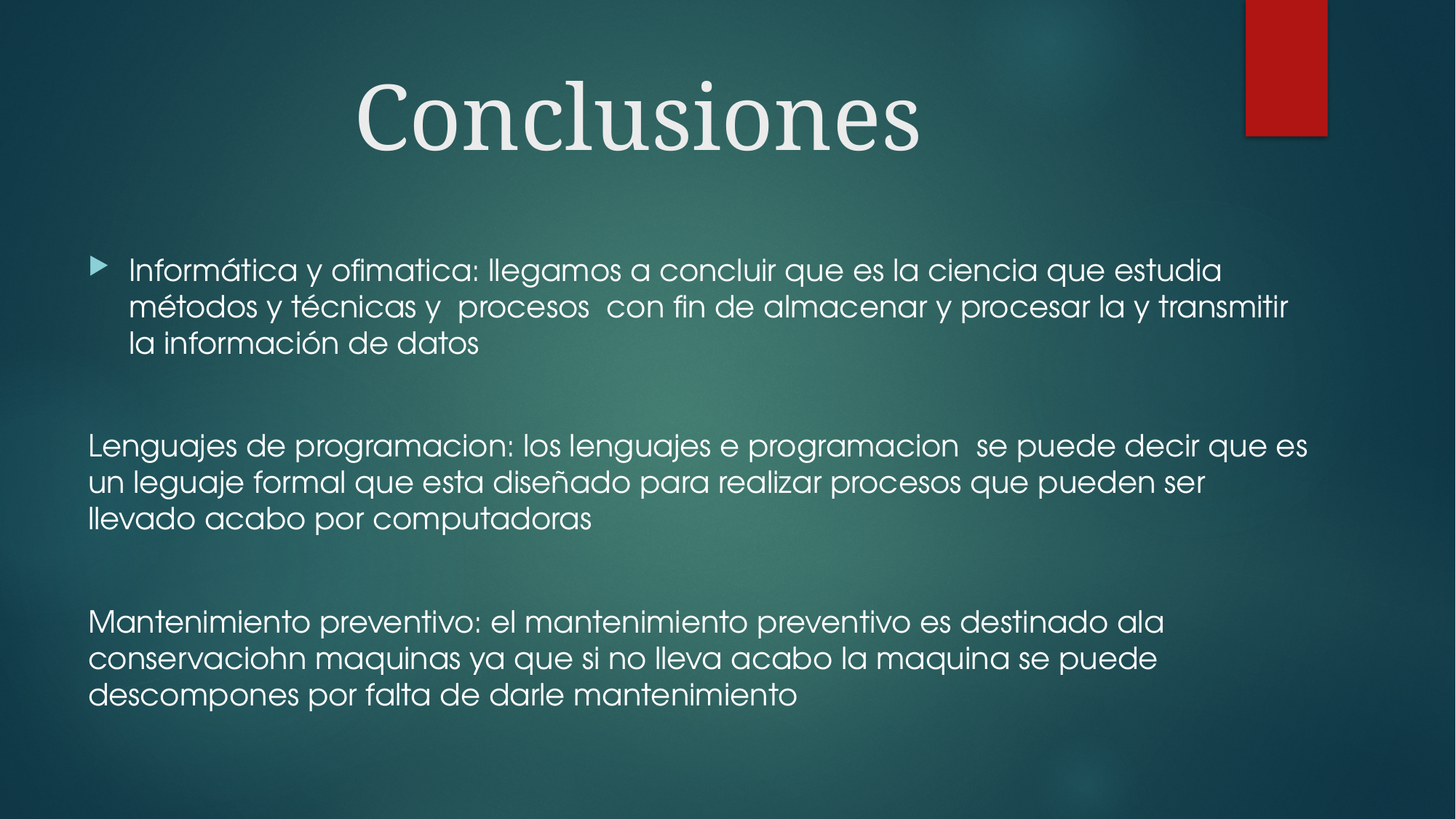

# Conclusiones
Informática y ofimatica: llegamos a concluir que es la ciencia que estudia métodos y técnicas y  procesos  con fin de almacenar y procesar la y transmitir la información de datos

Lenguajes de programacion: los lenguajes e programacion  se puede decir que es un leguaje formal que esta diseñado para realizar procesos que pueden ser llevado acabo por computadoras

Mantenimiento preventivo: el mantenimiento preventivo es destinado ala conservaciohn maquinas ya que si no lleva acabo la maquina se puede descompones por falta de darle mantenimiento